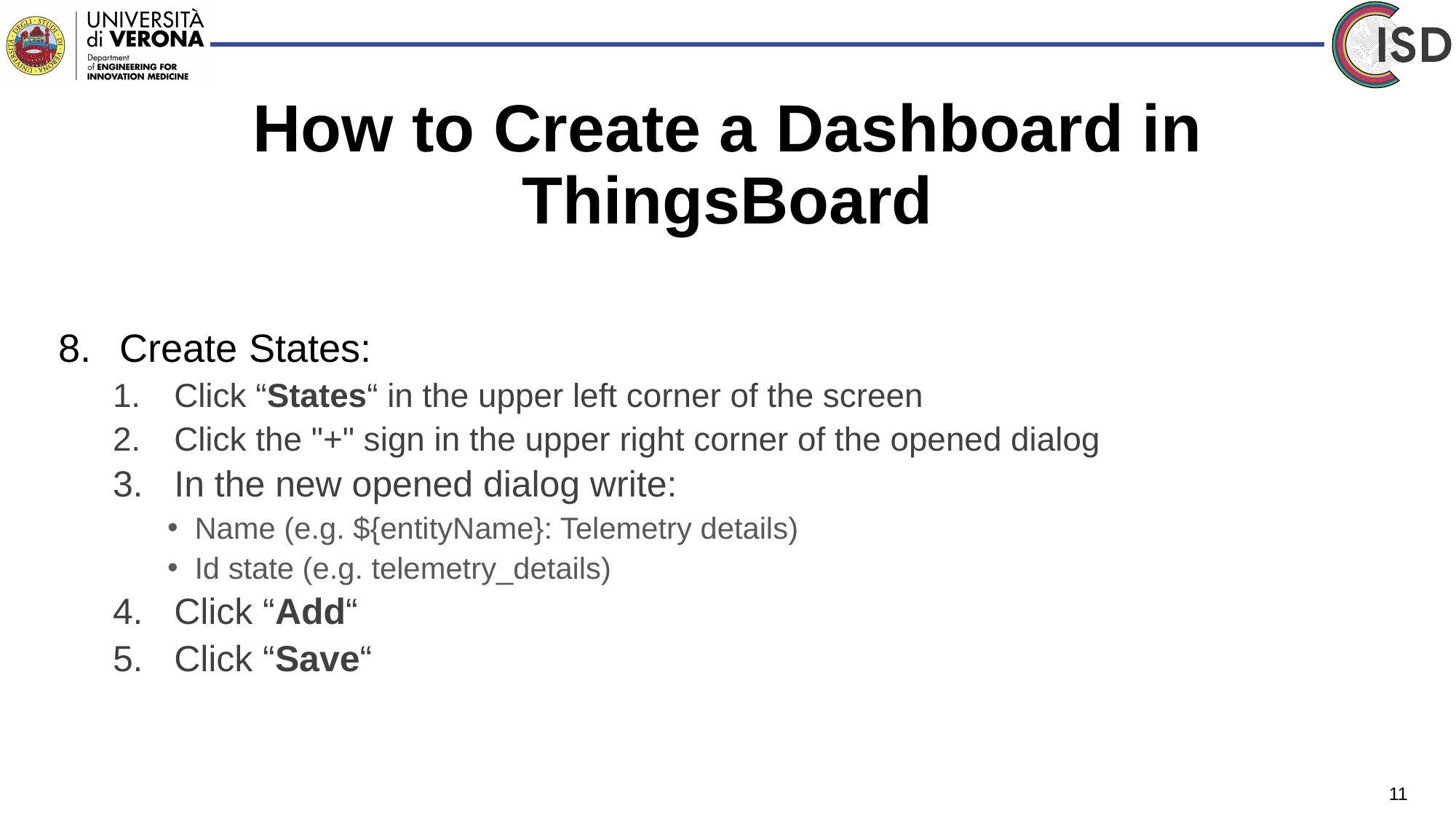

# How to Create a Dashboard in ThingsBoard
Create States:
Click “States“ in the upper left corner of the screen
Click the "+" sign in the upper right corner of the opened dialog
In the new opened dialog write:
Name (e.g. ${entityName}: Telemetry details)
Id state (e.g. telemetry_details)
Click “Add“
Click “Save“
11